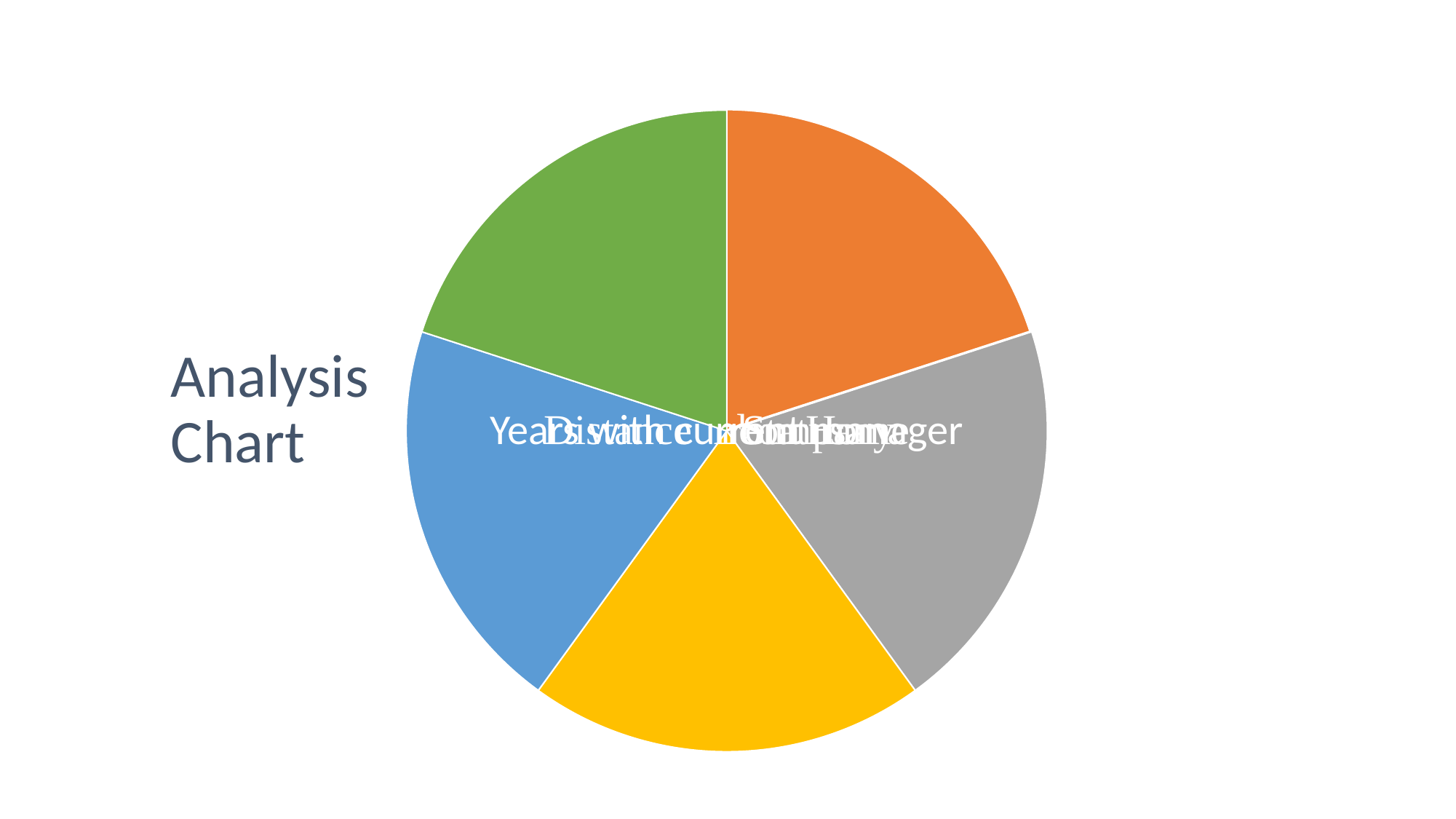

Avg. Monthly Income
Years with company
Marital Status
Distance  from Home
Years with current manager
Analysis Chart